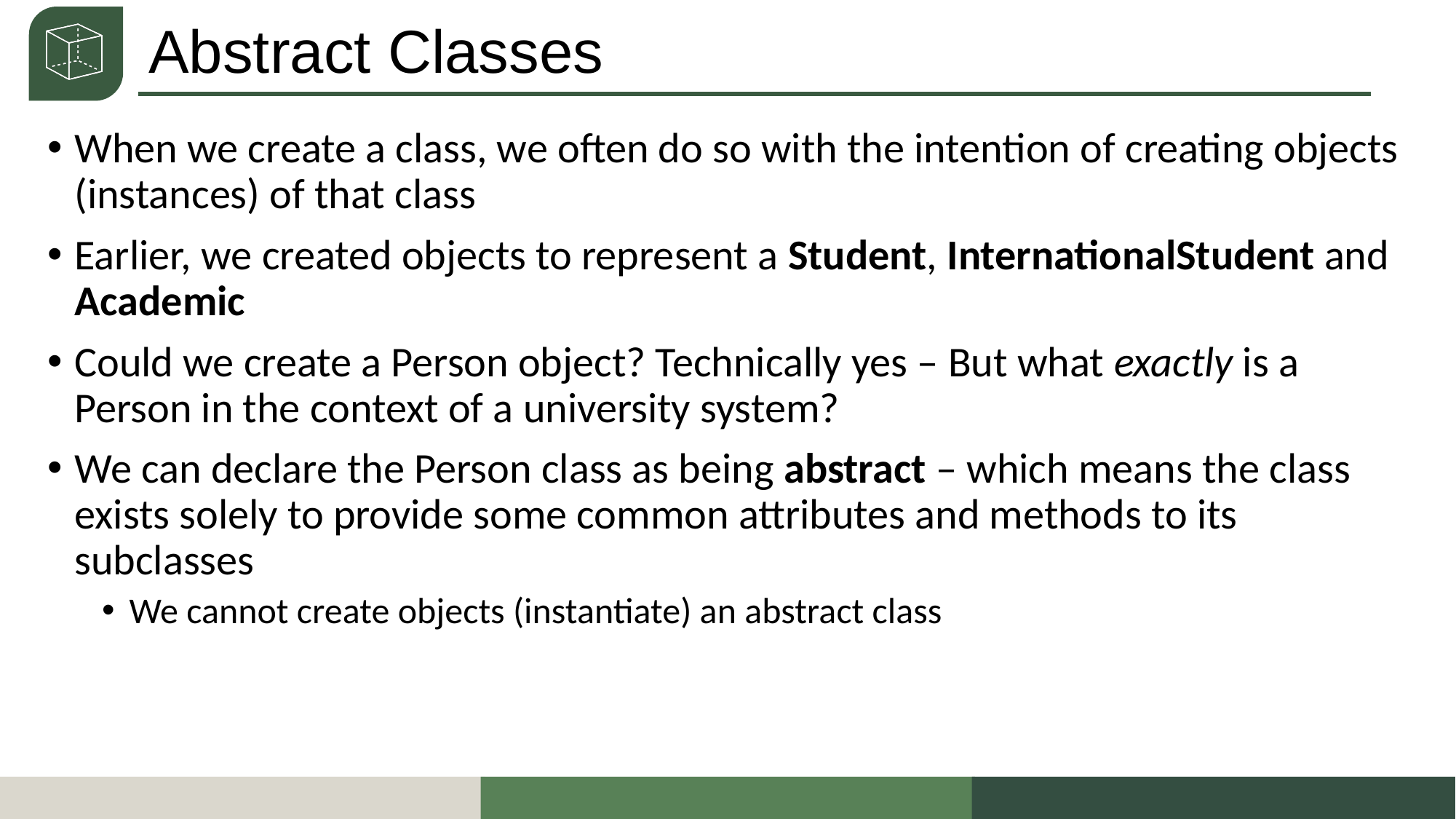

# Abstract Classes
When we create a class, we often do so with the intention of creating objects (instances) of that class
Earlier, we created objects to represent a Student, InternationalStudent and Academic
Could we create a Person object? Technically yes – But what exactly is a Person in the context of a university system?
We can declare the Person class as being abstract – which means the class exists solely to provide some common attributes and methods to its subclasses
We cannot create objects (instantiate) an abstract class